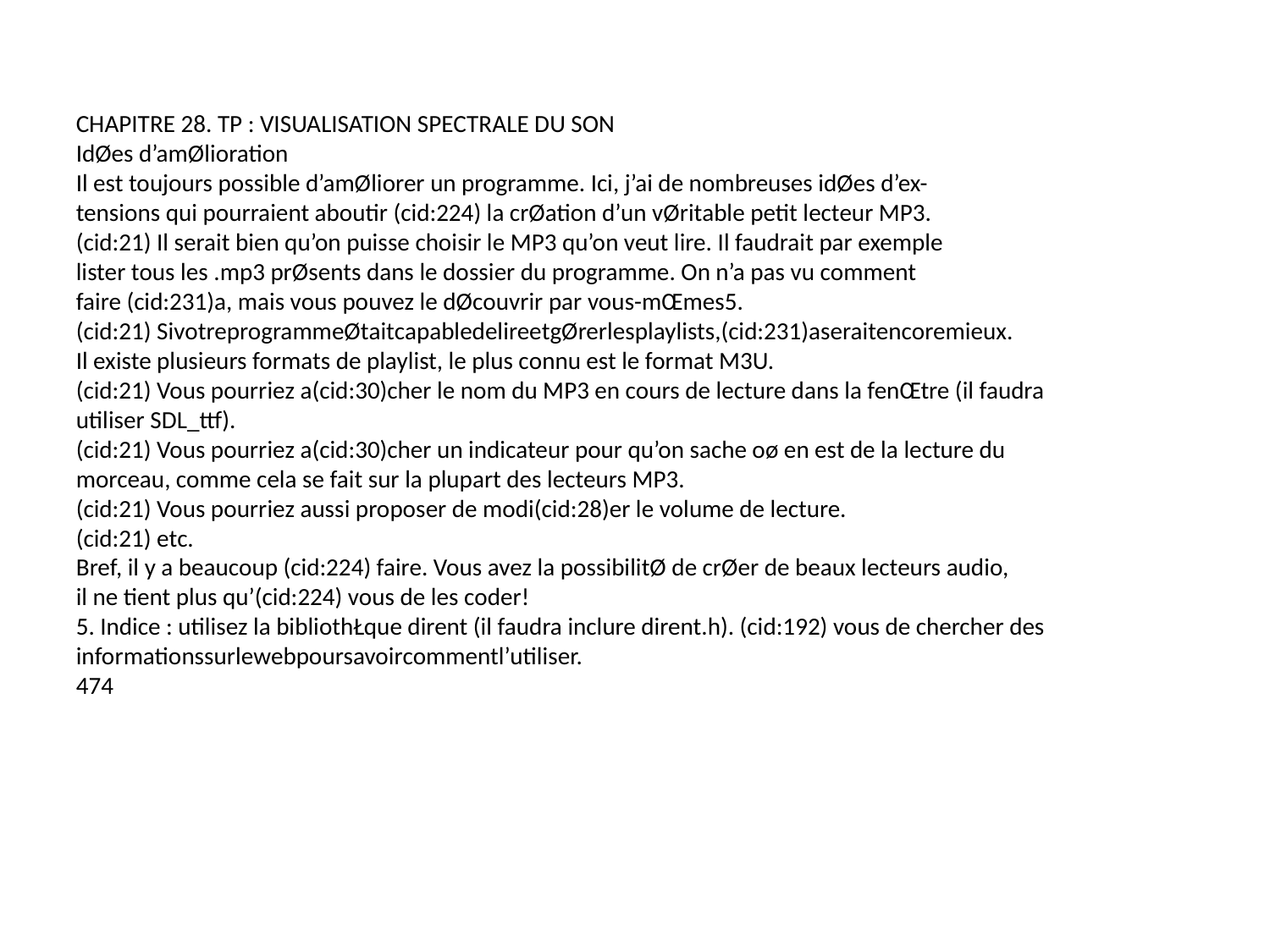

CHAPITRE 28. TP : VISUALISATION SPECTRALE DU SON
IdØes d’amØlioration
Il est toujours possible d’amØliorer un programme. Ici, j’ai de nombreuses idØes d’ex-
tensions qui pourraient aboutir (cid:224) la crØation d’un vØritable petit lecteur MP3.
(cid:21) Il serait bien qu’on puisse choisir le MP3 qu’on veut lire. Il faudrait par exemple
lister tous les .mp3 prØsents dans le dossier du programme. On n’a pas vu comment
faire (cid:231)a, mais vous pouvez le dØcouvrir par vous-mŒmes5.
(cid:21) SivotreprogrammeØtaitcapabledelireetgØrerlesplaylists,(cid:231)aseraitencoremieux.
Il existe plusieurs formats de playlist, le plus connu est le format M3U.
(cid:21) Vous pourriez a(cid:30)cher le nom du MP3 en cours de lecture dans la fenŒtre (il faudra
utiliser SDL_ttf).
(cid:21) Vous pourriez a(cid:30)cher un indicateur pour qu’on sache oø en est de la lecture du
morceau, comme cela se fait sur la plupart des lecteurs MP3.
(cid:21) Vous pourriez aussi proposer de modi(cid:28)er le volume de lecture.
(cid:21) etc.
Bref, il y a beaucoup (cid:224) faire. Vous avez la possibilitØ de crØer de beaux lecteurs audio,
il ne tient plus qu’(cid:224) vous de les coder!
5. Indice : utilisez la bibliothŁque dirent (il faudra inclure dirent.h). (cid:192) vous de chercher des
informationssurlewebpoursavoircommentl’utiliser.
474